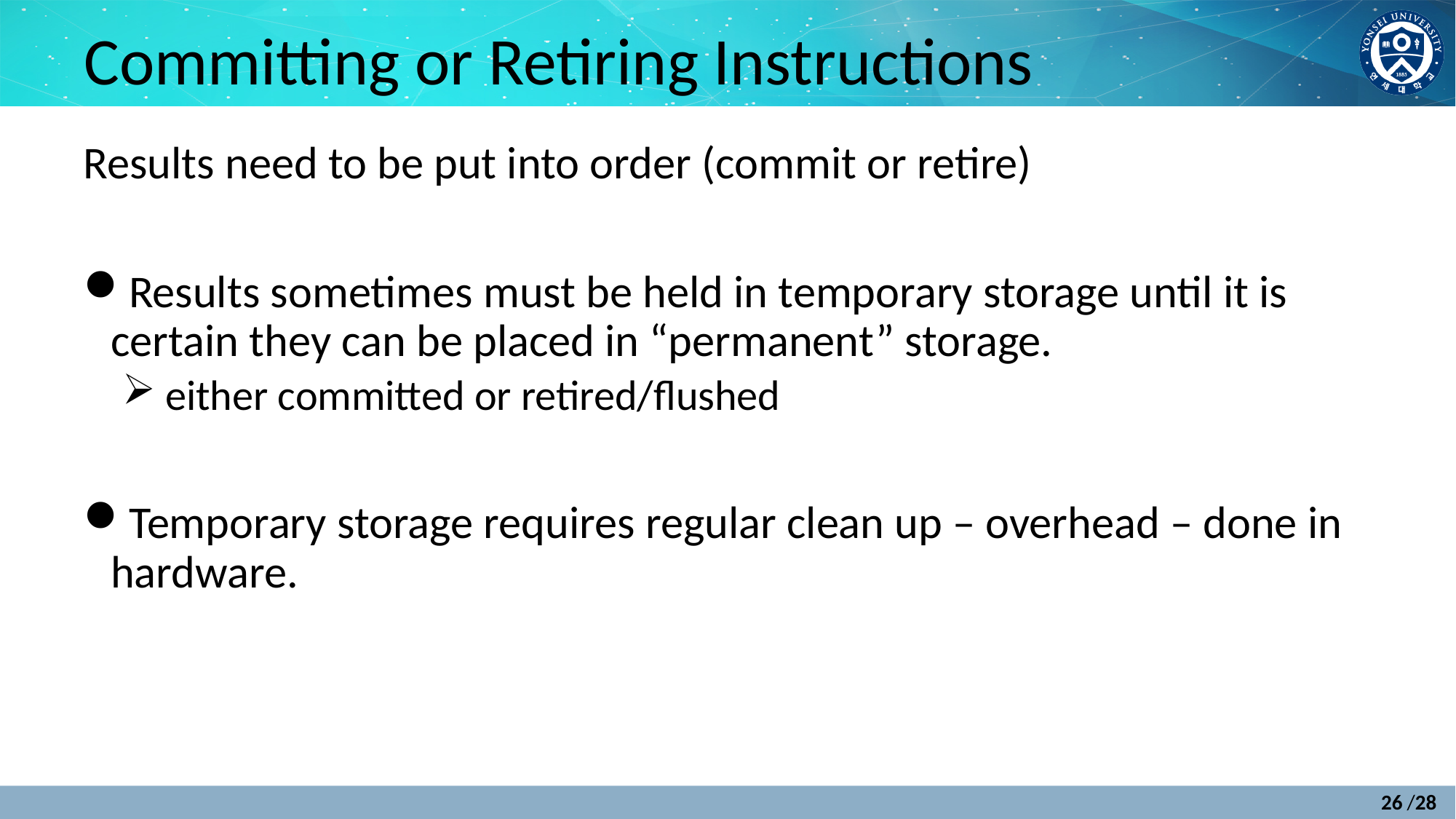

# Committing or Retiring Instructions
Results need to be put into order (commit or retire)

Results sometimes must be held in temporary storage until it is certain they can be placed in “permanent” storage.
either committed or retired/flushed

Temporary storage requires regular clean up – overhead – done in hardware.

26